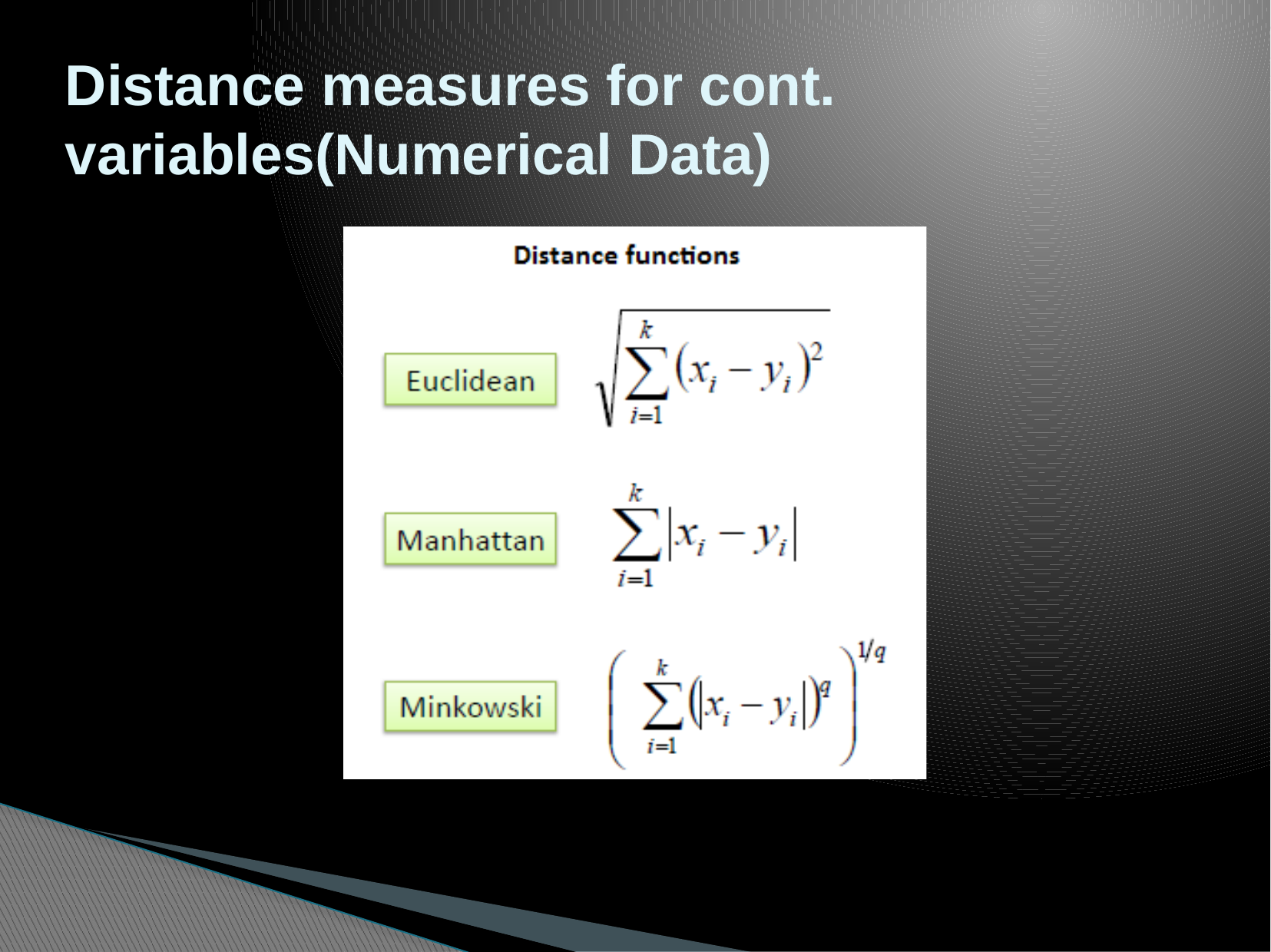

# Distance measures for cont. variables(Numerical Data)